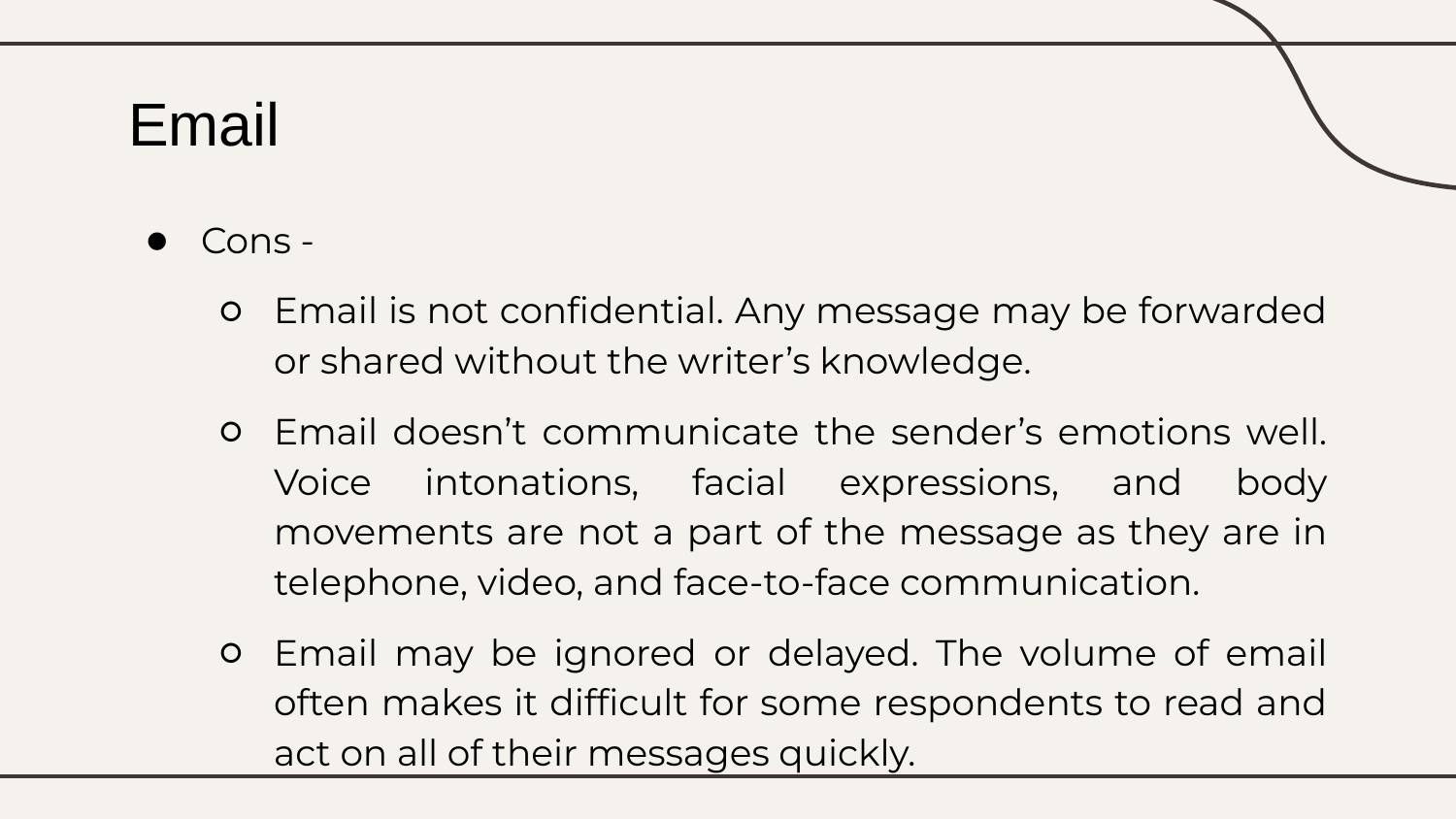

# Email
Cons -
Email is not confidential. Any message may be forwarded or shared without the writer’s knowledge.
Email doesn’t communicate the sender’s emotions well. Voice intonations, facial expressions, and body movements are not a part of the message as they are in telephone, video, and face-to-face communication.
Email may be ignored or delayed. The volume of email often makes it difficult for some respondents to read and act on all of their messages quickly.